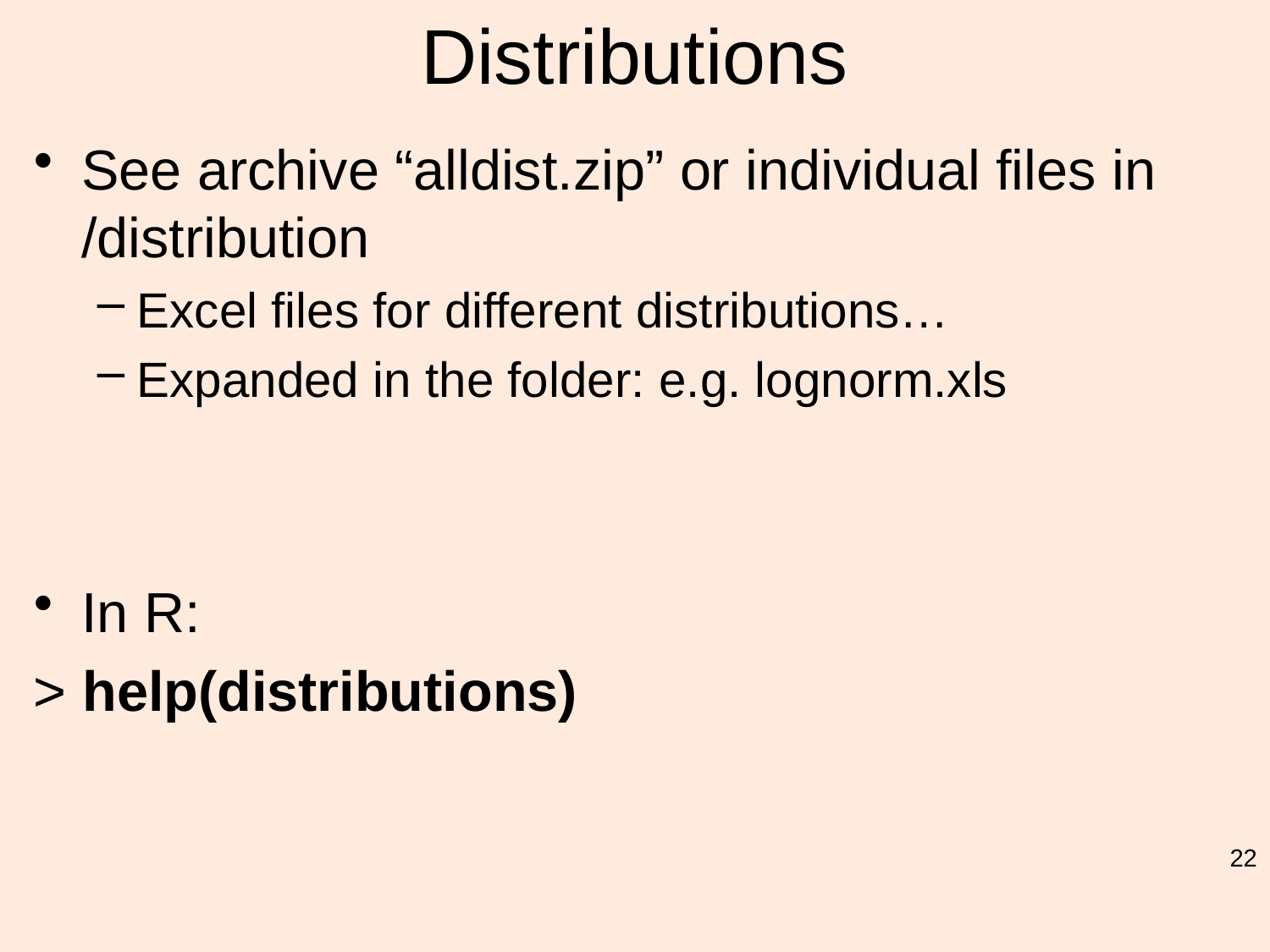

# Distributions
See archive “alldist.zip” or individual files in /distribution
Excel files for different distributions…
Expanded in the folder: e.g. lognorm.xls

In R:
> help(distributions)
22